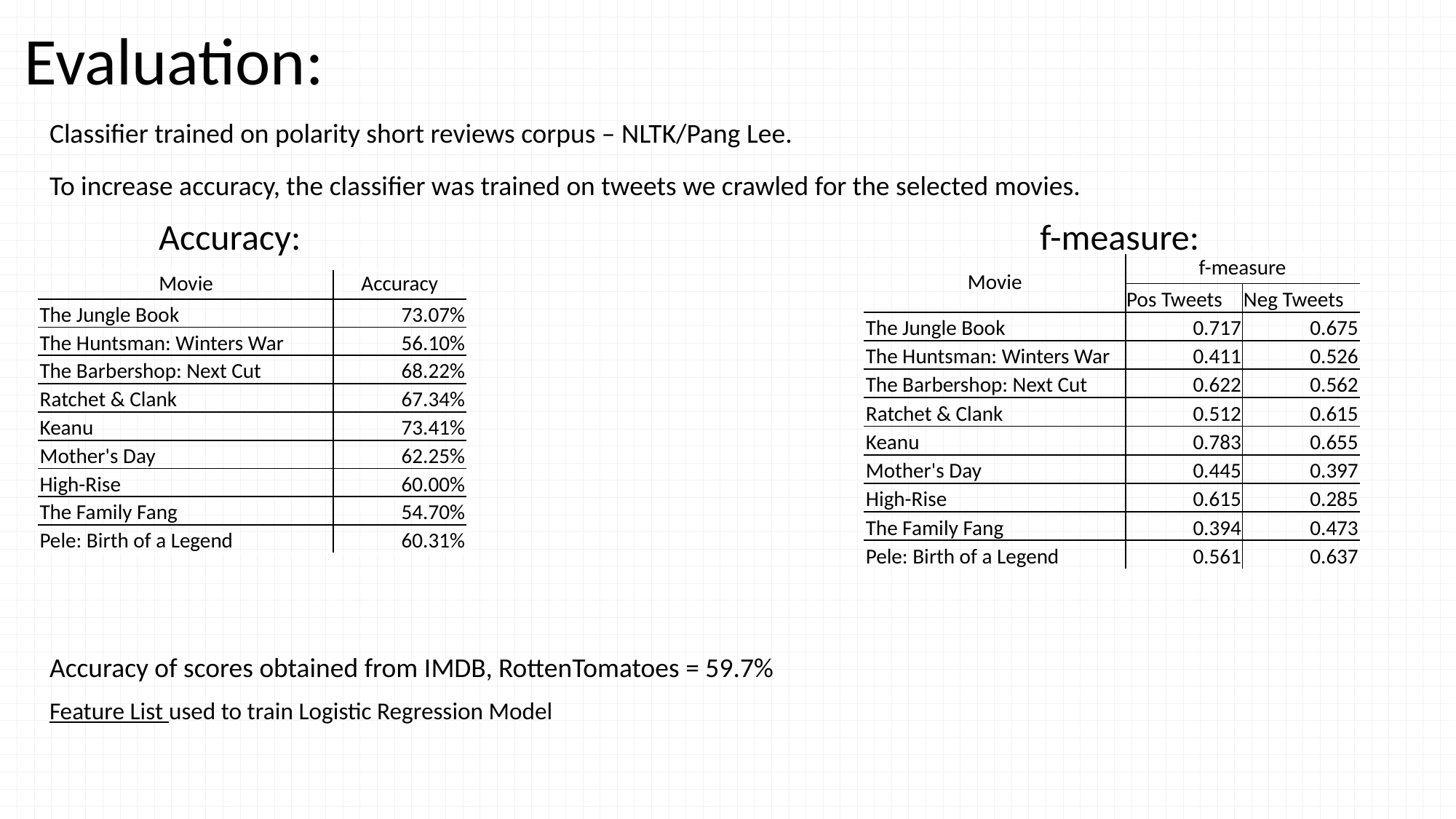

# Evaluation:
Classifier trained on polarity short reviews corpus – NLTK/Pang Lee.
To increase accuracy, the classifier was trained on tweets we crawled for the selected movies.
	Accuracy: 							 f-measure:

Accuracy of scores obtained from IMDB, RottenTomatoes = 59.7%
Feature List used to train Logistic Regression Model

| Movie | f-measure |  |
| --- | --- | --- |
|  | Pos Tweets | Neg Tweets |
| The Jungle Book | 0.717 | 0.675 |
| The Huntsman: Winters War | 0.411 | 0.526 |
| The Barbershop: Next Cut | 0.622 | 0.562 |
| Ratchet & Clank | 0.512 | 0.615 |
| Keanu | 0.783 | 0.655 |
| Mother's Day | 0.445 | 0.397 |
| High-Rise | 0.615 | 0.285 |
| The Family Fang | 0.394 | 0.473 |
| Pele: Birth of a Legend | 0.561 | 0.637 |
| Movie | Accuracy |
| --- | --- |
| The Jungle Book | 73.07% |
| The Huntsman: Winters War | 56.10% |
| The Barbershop: Next Cut | 68.22% |
| Ratchet & Clank | 67.34% |
| Keanu | 73.41% |
| Mother's Day | 62.25% |
| High-Rise | 60.00% |
| The Family Fang | 54.70% |
| Pele: Birth of a Legend | 60.31% |